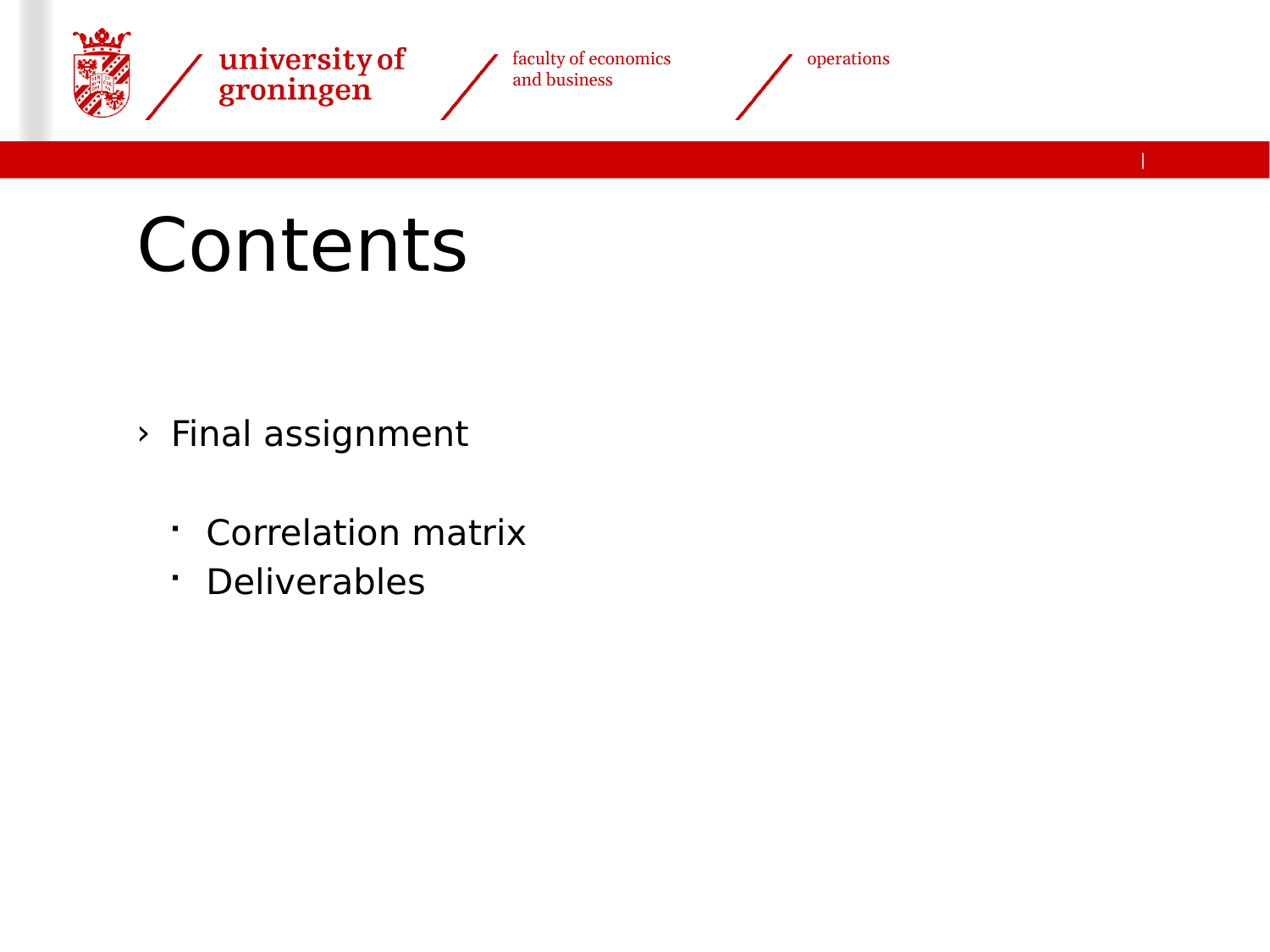

# Contents

Final assignment

Correlation matrix
Deliverables